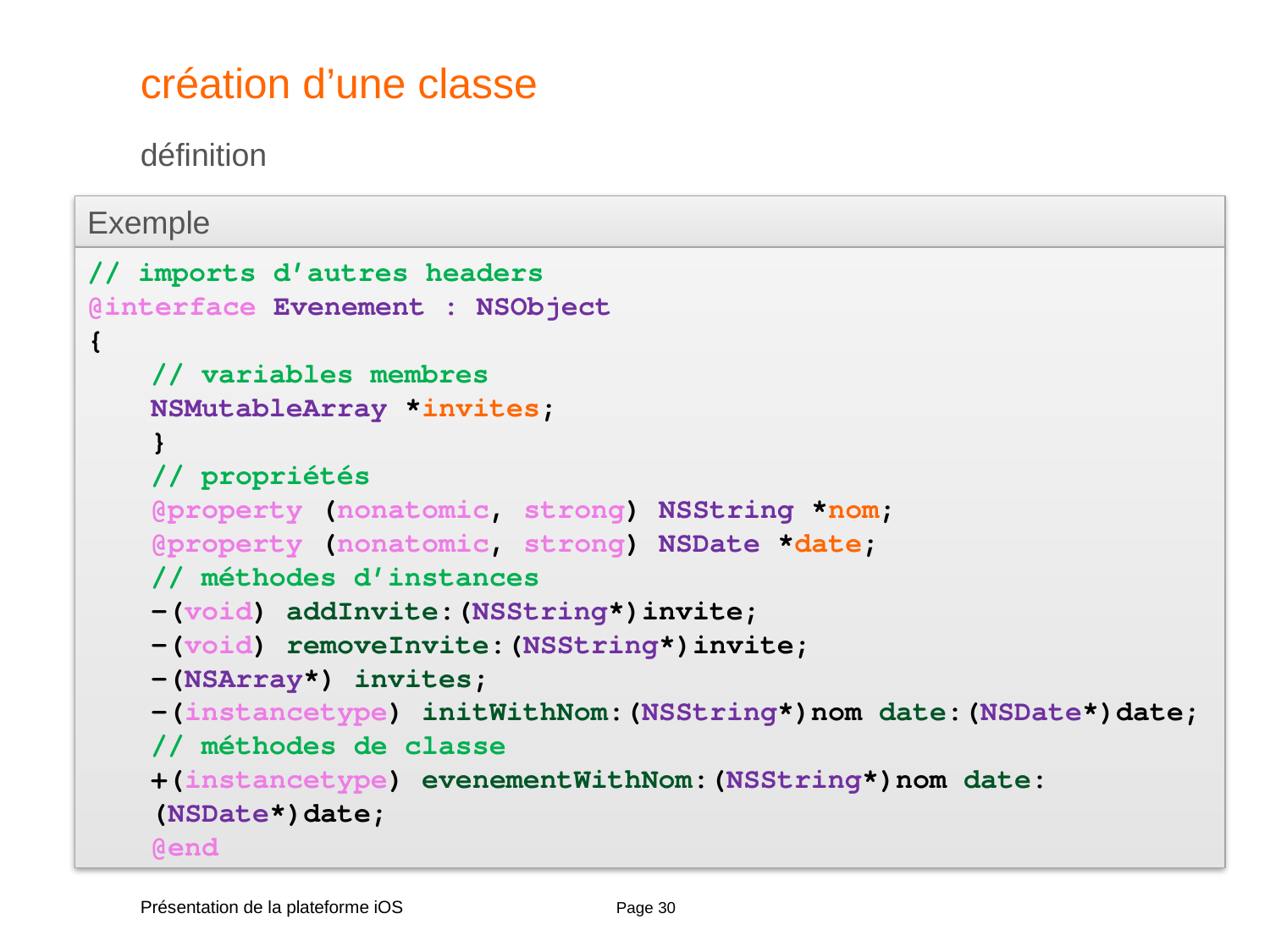

# création d’une classe
définition
Exemple
// imports d’autres headers
@interface Evenement : NSObject
{
// variables membres
NSMutableArray *invites;
}
// propriétés
@property (nonatomic, strong) NSString *nom;
@property (nonatomic, strong) NSDate *date;
// méthodes d’instances
-(void) addInvite:(NSString*)invite;
-(void) removeInvite:(NSString*)invite;
-(NSArray*) invites;
-(instancetype) initWithNom:(NSString*)nom date:(NSDate*)date;
// méthodes de classe
+(instancetype) evenementWithNom:(NSString*)nom date:(NSDate*)date;
@end
Présentation de la plateforme iOS